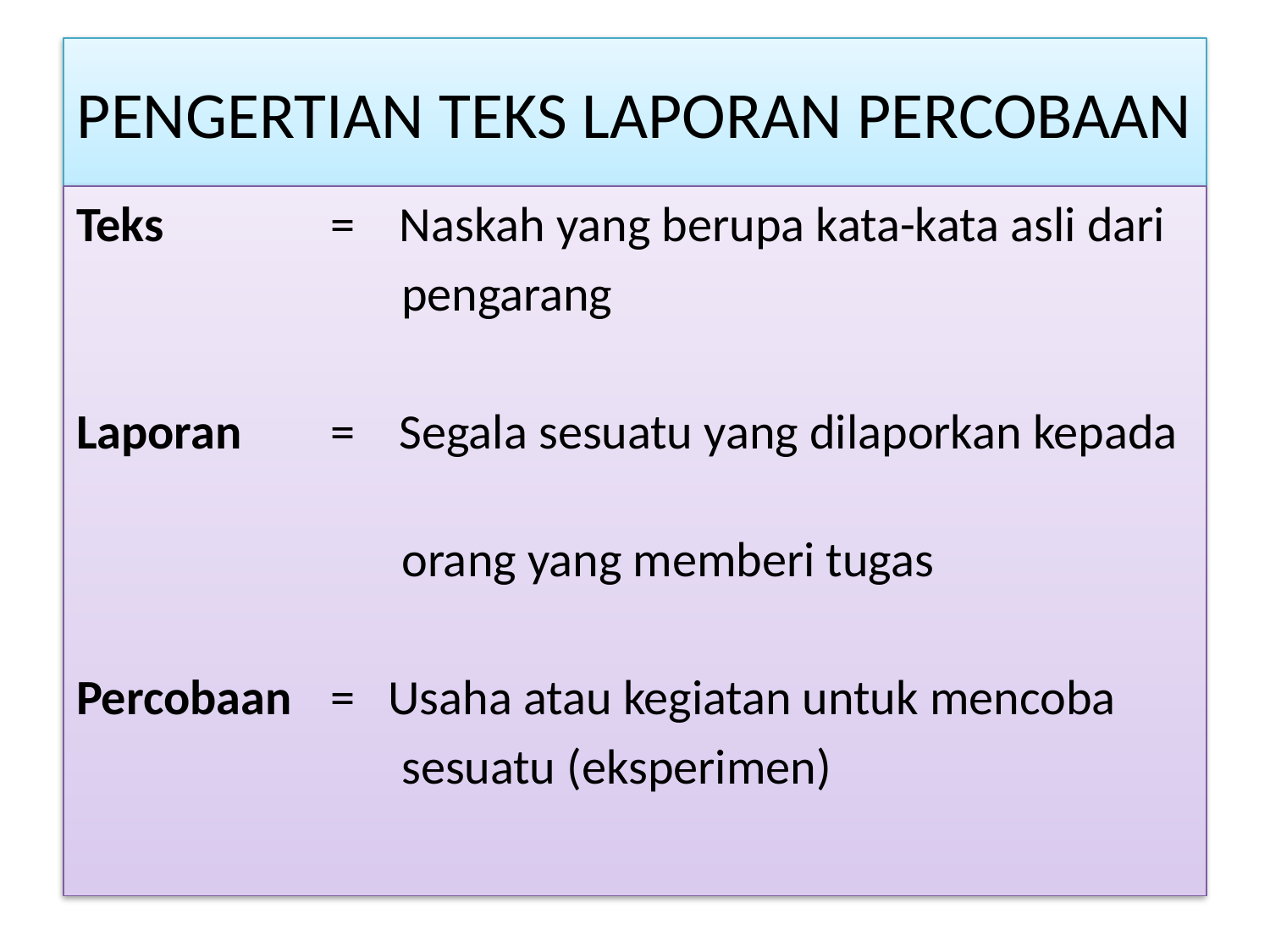

# PENGERTIAN TEKS LAPORAN PERCOBAAN

Teks		=    Naskah yang berupa kata-kata asli dari
                             pengarang

Laporan	=    Segala sesuatu yang dilaporkan kepada
                             orang yang memberi tugas

Percobaan	=   Usaha atau kegiatan untuk mencoba
                             sesuatu (eksperimen)